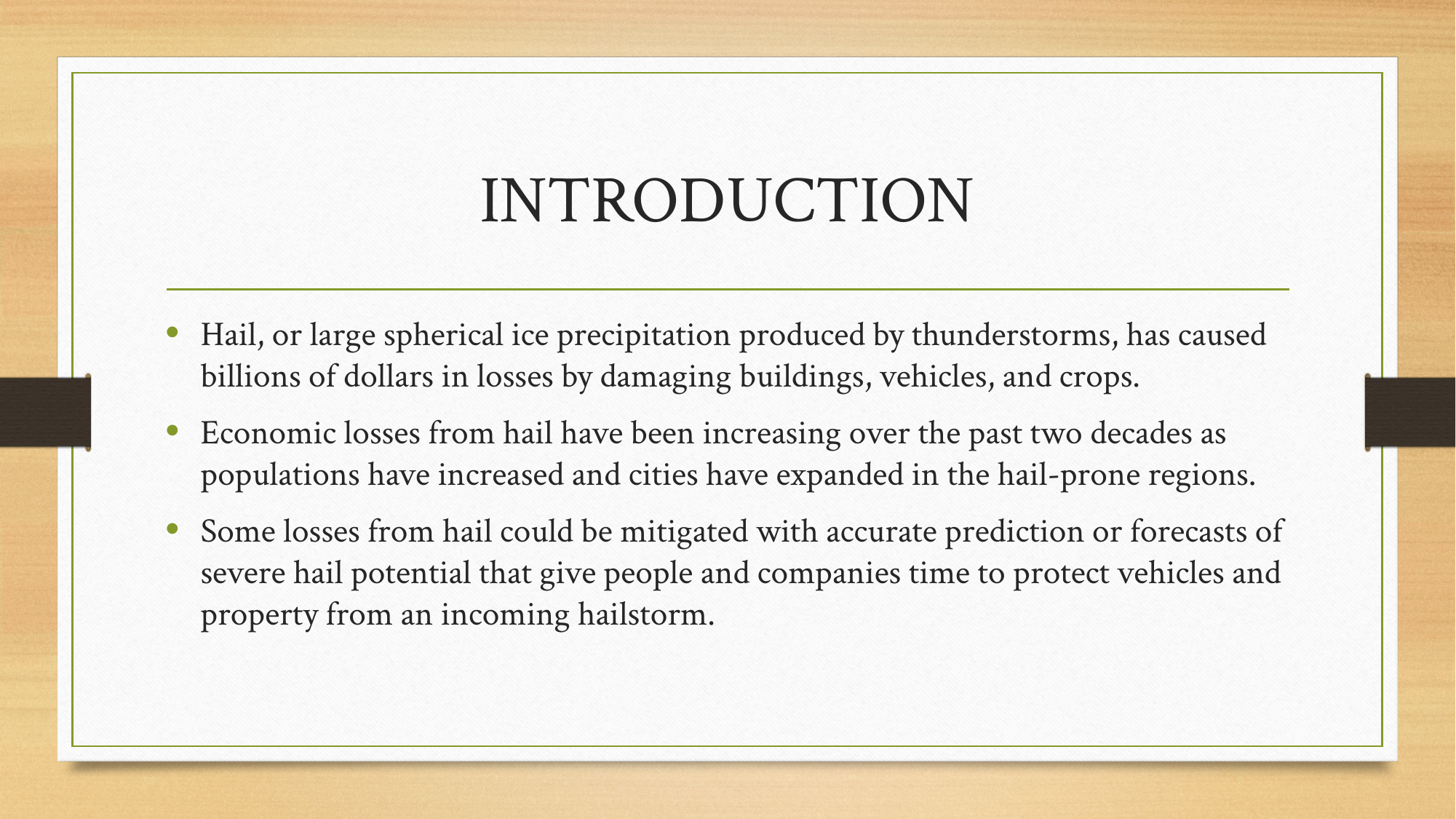

# INTRODUCTION
Hail, or large spherical ice precipitation produced by thunderstorms, has caused billions of dollars in losses by damaging buildings, vehicles, and crops.
Economic losses from hail have been increasing over the past two decades as populations have increased and cities have expanded in the hail-prone regions.
Some losses from hail could be mitigated with accurate prediction or forecasts of severe hail potential that give people and companies time to protect vehicles and property from an incoming hailstorm.